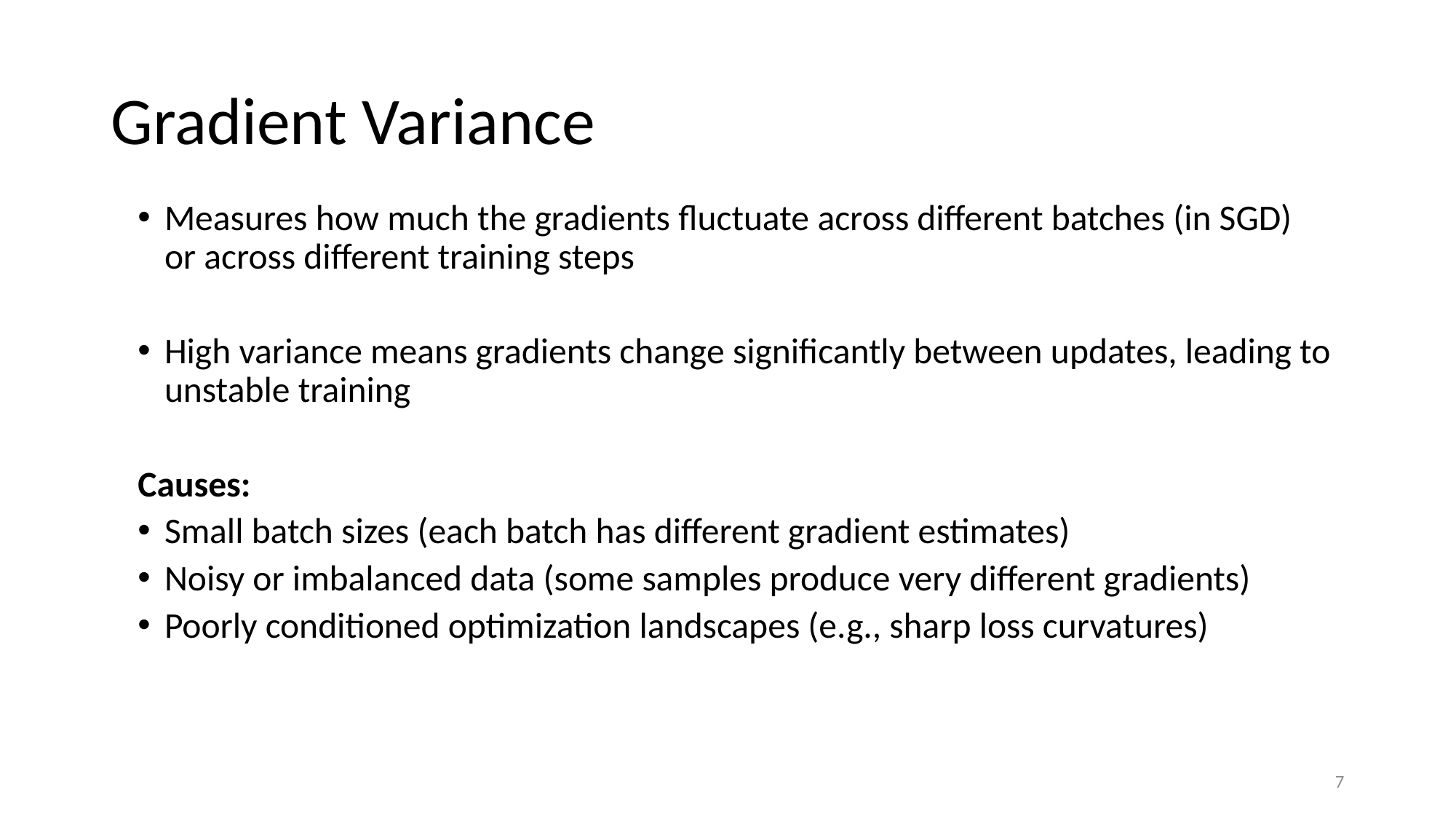

# Gradient Variance
Measures how much the gradients fluctuate across different batches (in SGD) or across different training steps

High variance means gradients change significantly between updates, leading to unstable training

Causes:
Small batch sizes (each batch has different gradient estimates)
Noisy or imbalanced data (some samples produce very different gradients)
Poorly conditioned optimization landscapes (e.g., sharp loss curvatures)

7